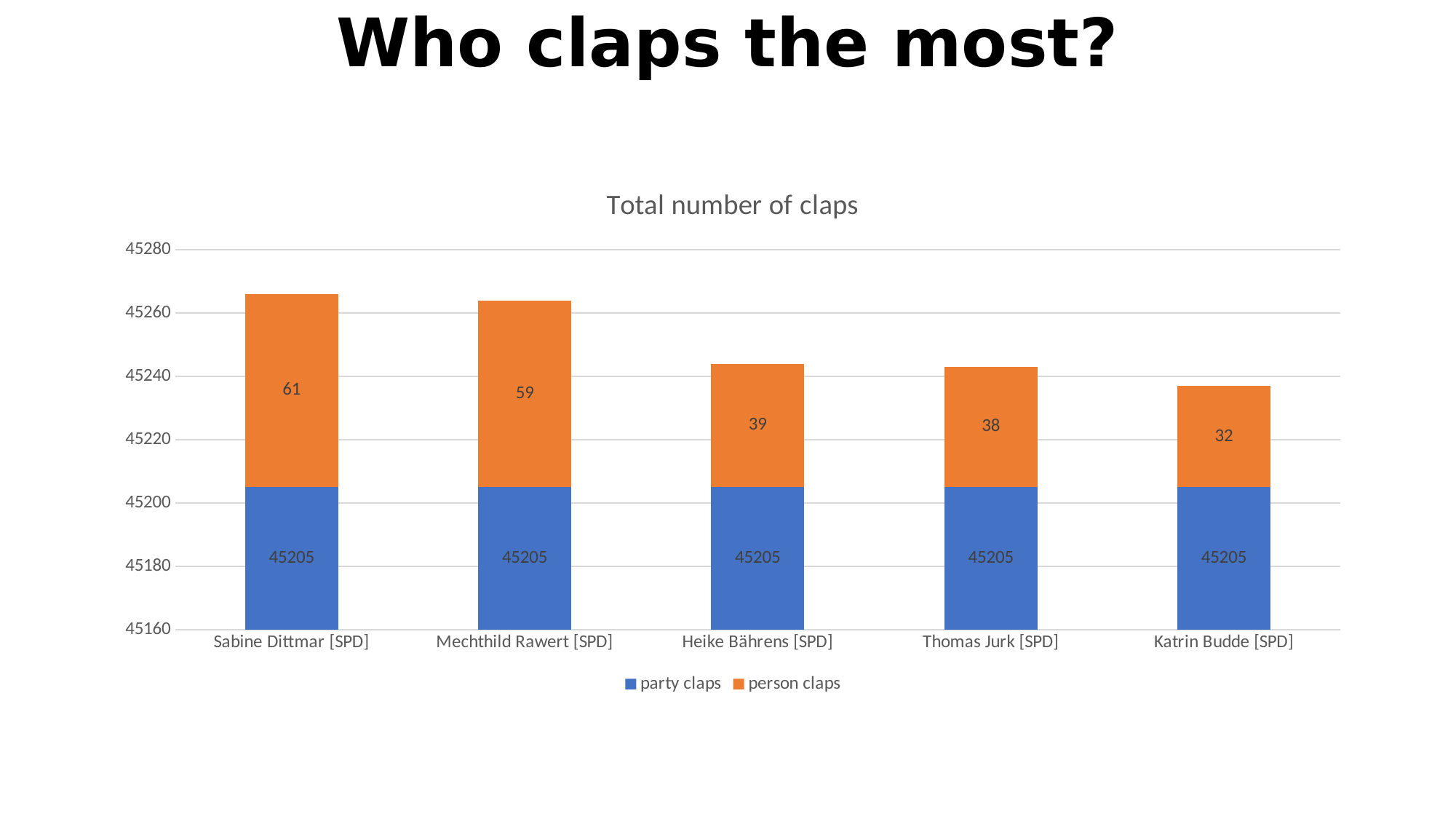

# Who claps the most?

### Chart: Total number of claps

| Category | party claps | person claps |
|---|---|---|
| Sabine Dittmar [SPD] | 45205.0 | 61.0 |
| Mechthild Rawert [SPD] | 45205.0 | 59.0 |
| Heike Bährens [SPD] | 45205.0 | 39.0 |
| Thomas Jurk [SPD] | 45205.0 | 38.0 |
| Katrin Budde [SPD] | 45205.0 | 32.0 |